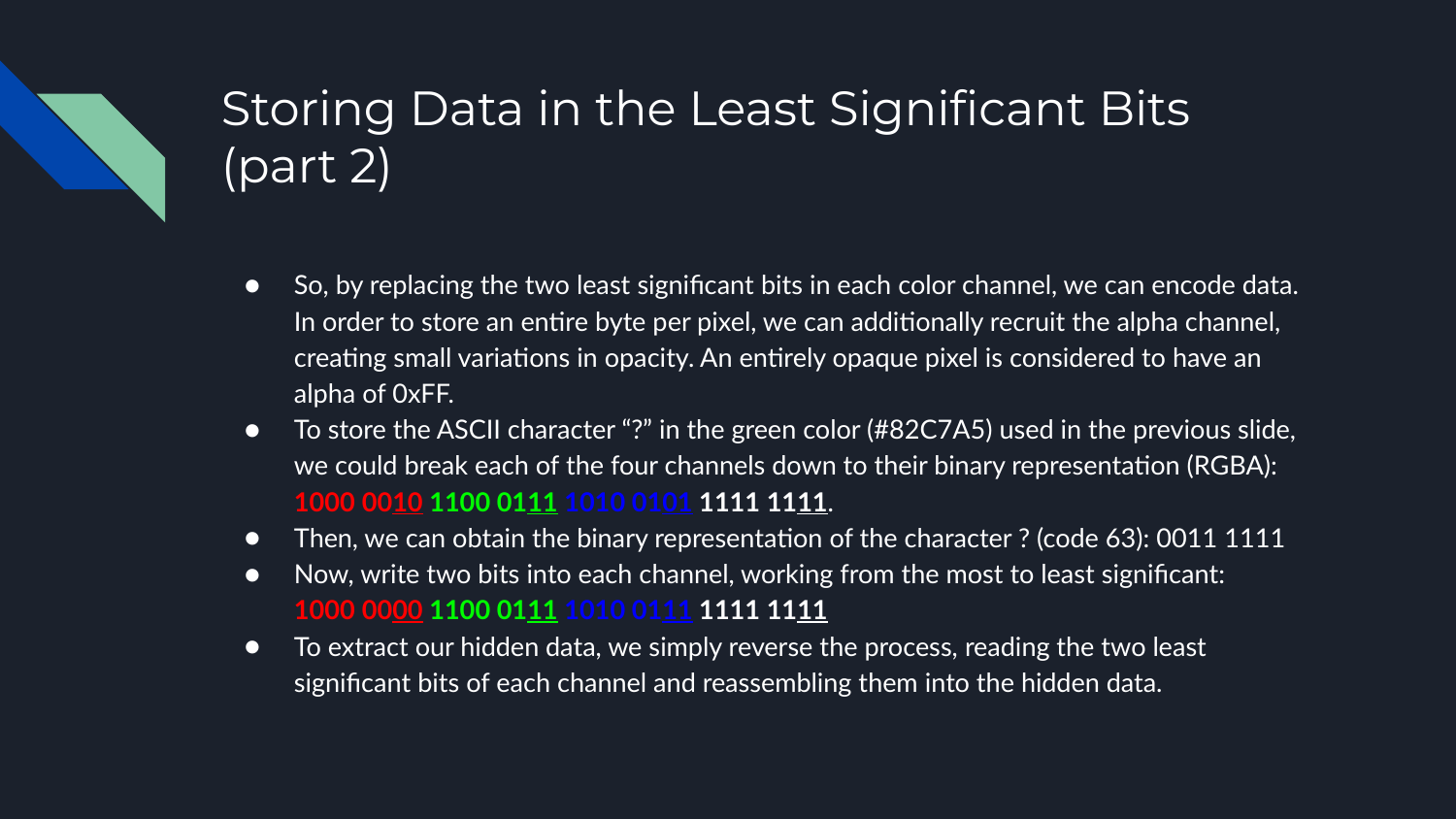

# Storing Data in the Least Significant Bits (part 2)

So, by replacing the two least significant bits in each color channel, we can encode data. In order to store an entire byte per pixel, we can additionally recruit the alpha channel, creating small variations in opacity. An entirely opaque pixel is considered to have an alpha of 0xFF.
To store the ASCII character “?” in the green color (#82C7A5) used in the previous slide, we could break each of the four channels down to their binary representation (RGBA): 1000 0010 1100 0111 1010 0101 1111 1111.
Then, we can obtain the binary representation of the character ? (code 63): 0011 1111
Now, write two bits into each channel, working from the most to least significant:
1000 0000 1100 0111 1010 0111 1111 1111
To extract our hidden data, we simply reverse the process, reading the two least significant bits of each channel and reassembling them into the hidden data.